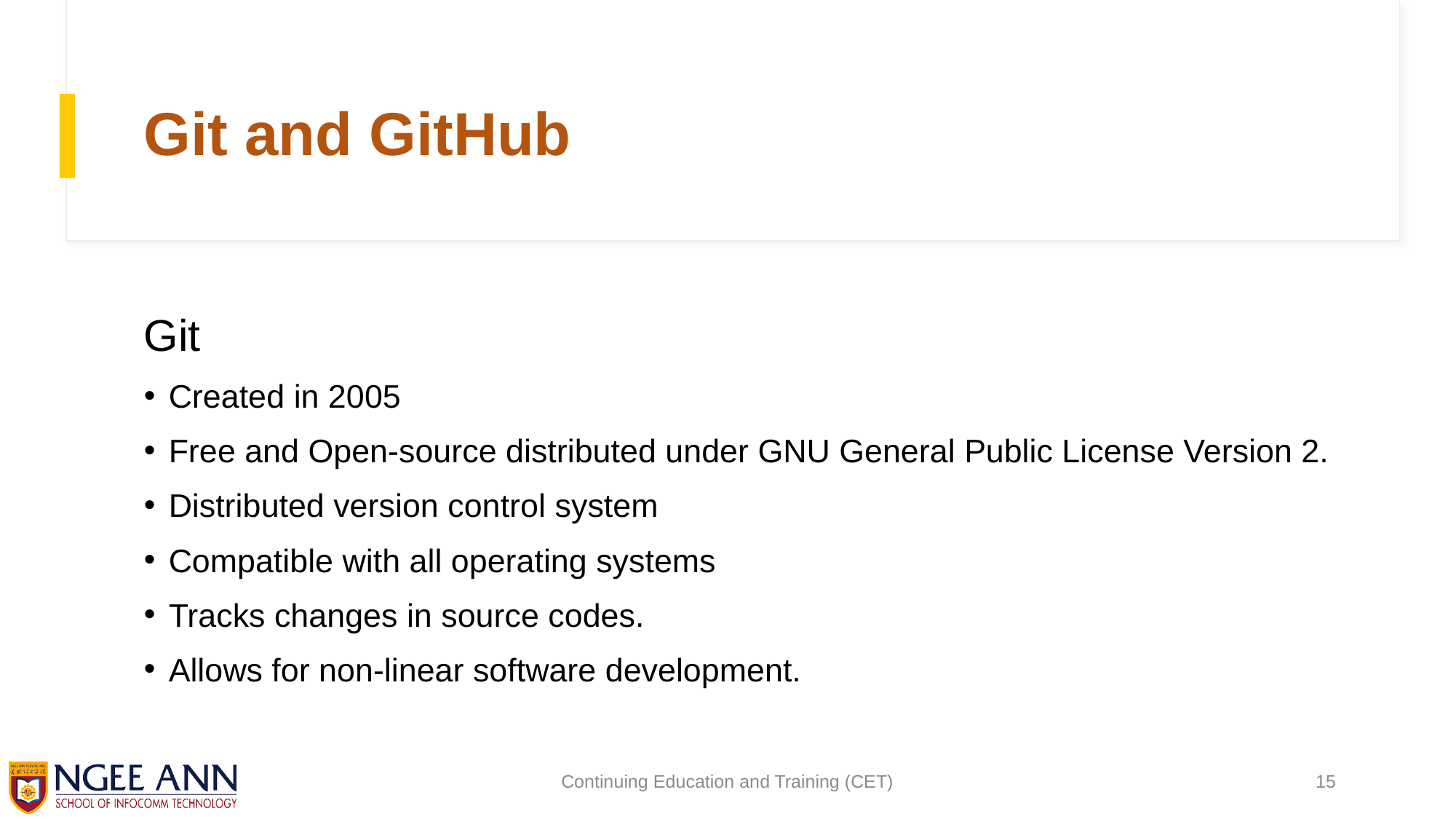

# Git and GitHub
Git
Created in 2005
Free and Open-source distributed under GNU General Public License Version 2.
Distributed version control system
Compatible with all operating systems
Tracks changes in source codes.
Allows for non-linear software development.

Continuing Education and Training (CET)
15